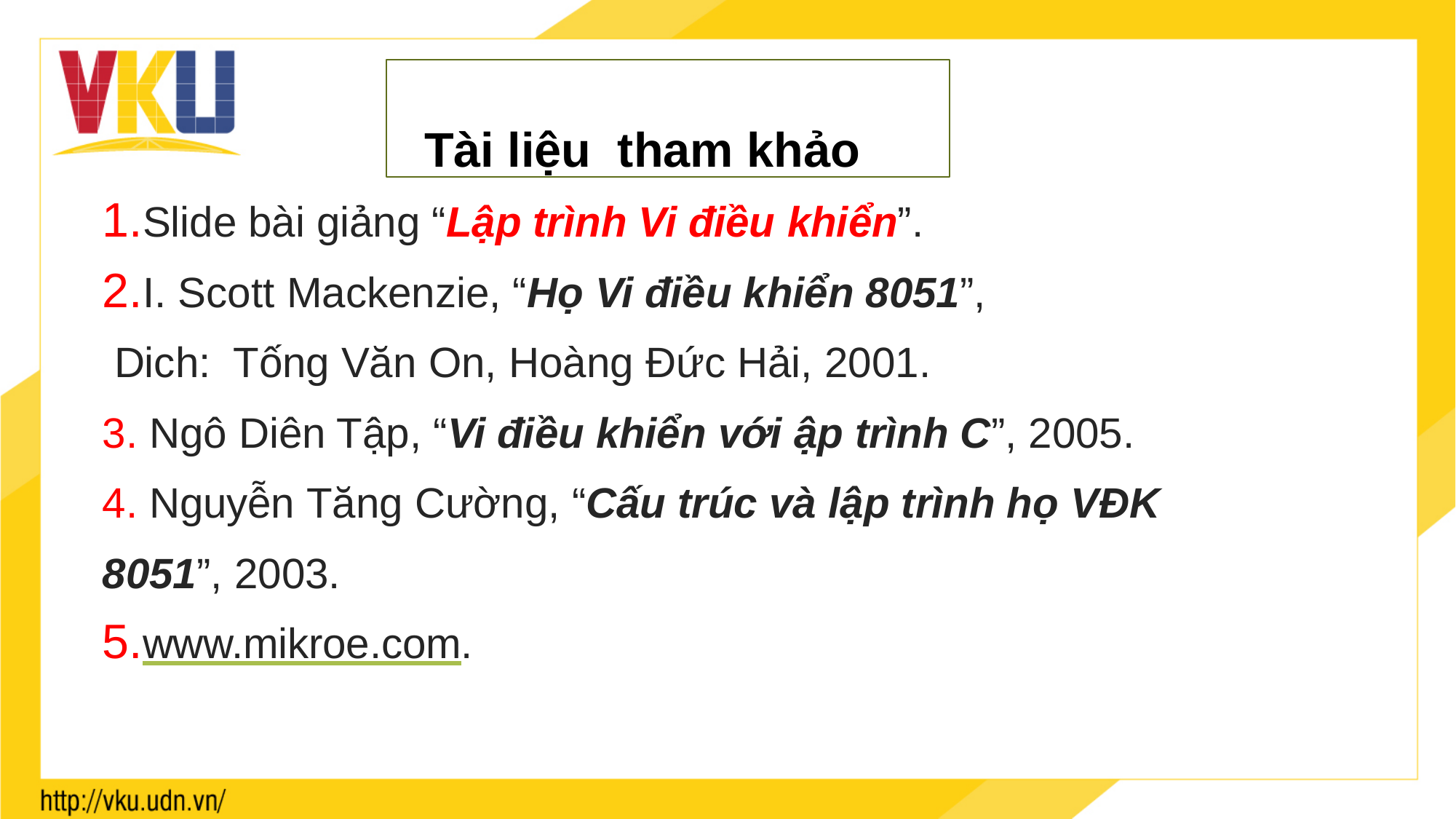

Tài liệu  tham khảo
Slide bài giảng “Lập trình Vi điều khiển”.
I. Scott Mackenzie, “Họ Vi điều khiển 8051”,
 Dich:  Tống Văn On, Hoàng Đức Hải, 2001.
3. Ngô Diên Tập, “Vi điều khiển với ập trình C”, 2005.
4. Nguyễn Tăng Cường, “Cấu trúc và lập trình họ VĐK
8051”, 2003.
www.mikroe.com.